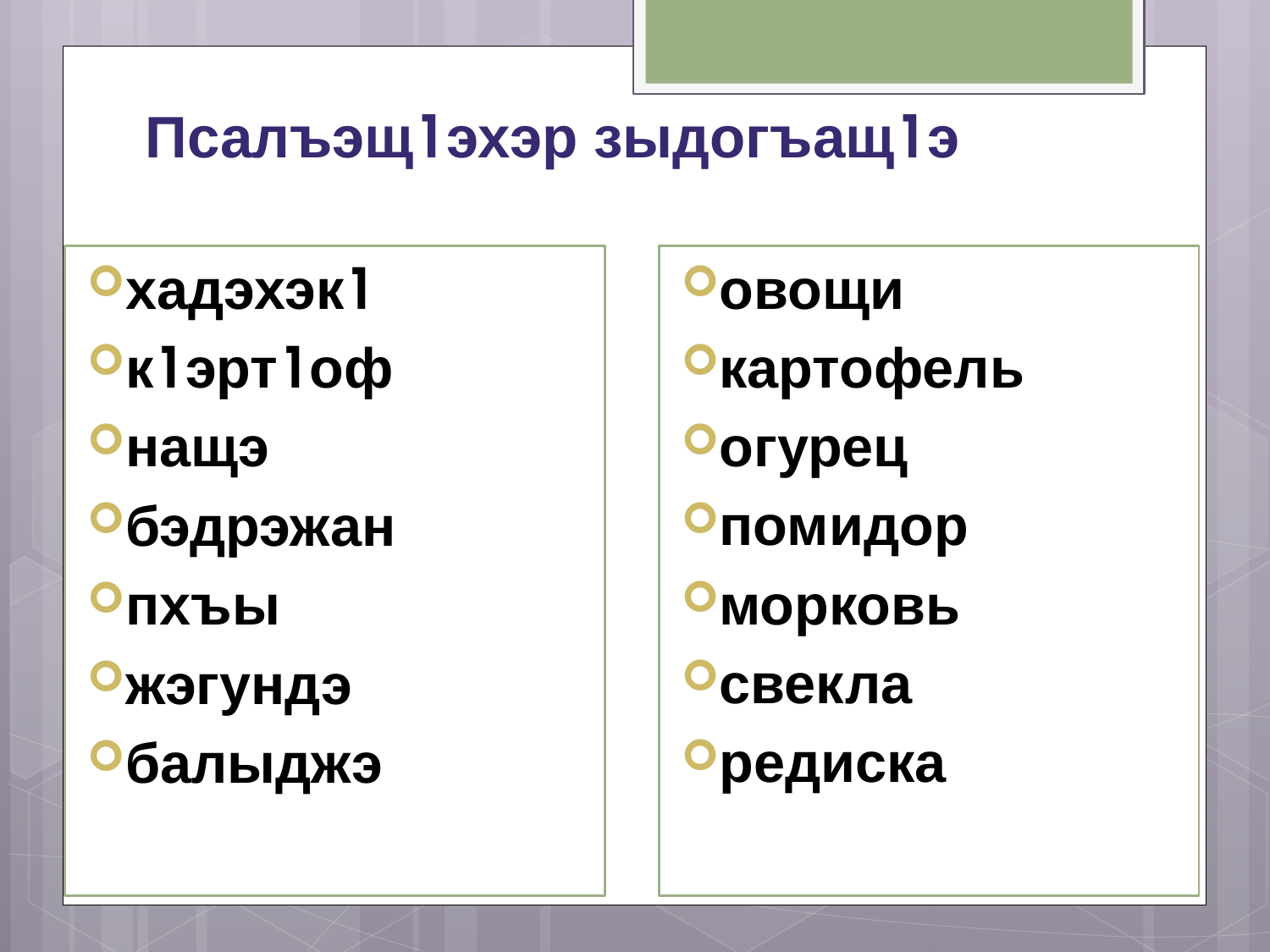

# Псалъэщ1эхэр зыдогъащ1э
хадэхэк1
к1эрт1оф
нащэ
бэдрэжан
пхъы
жэгундэ
балыджэ
овощи
картофель
огурец
помидор
морковь
свекла
редиска